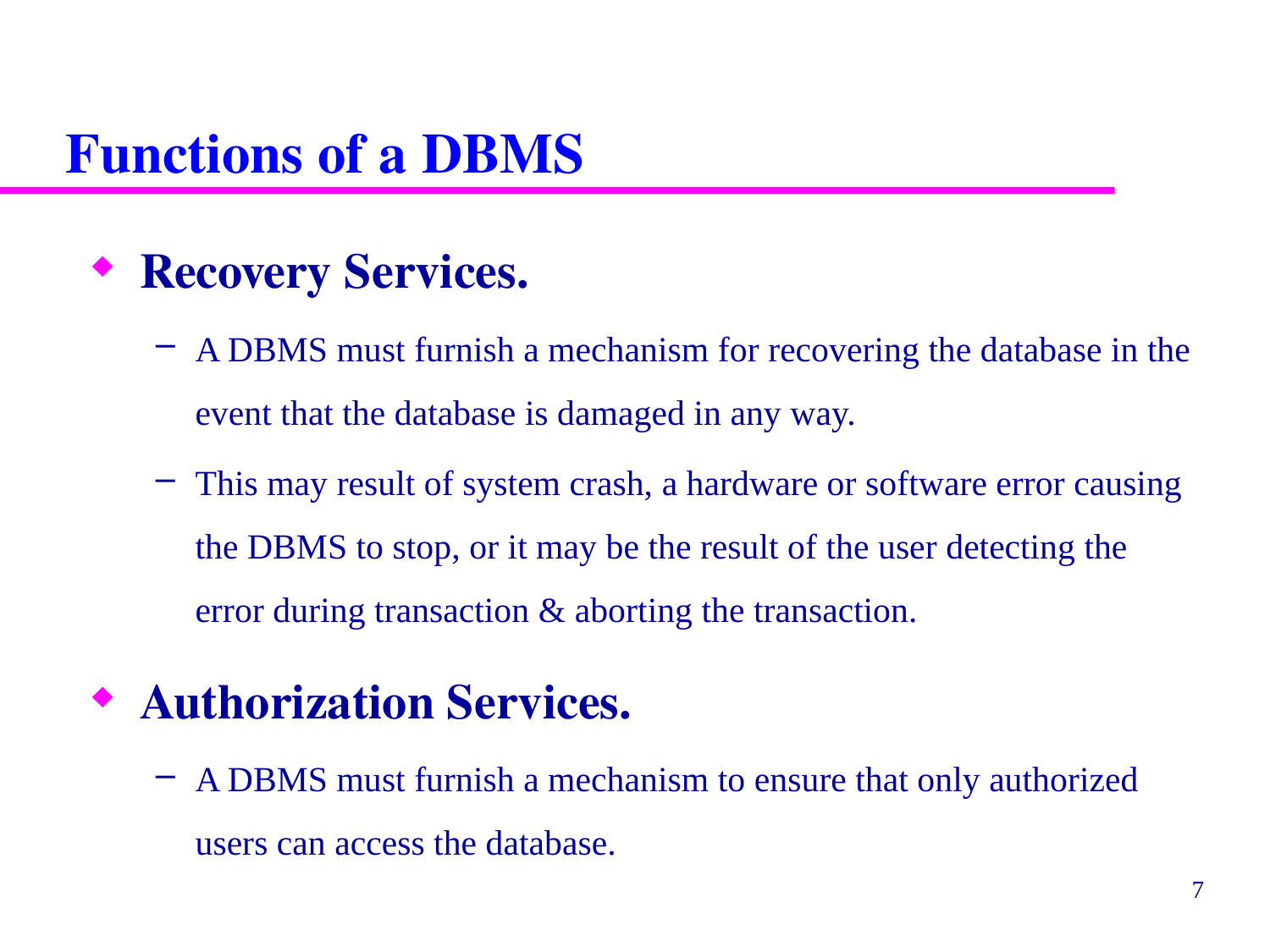

# Functions of a DBMS
Recovery Services.
A DBMS must furnish a mechanism for recovering the database in the event that the database is damaged in any way.
This may result of system crash, a hardware or software error causing the DBMS to stop, or it may be the result of the user detecting the error during transaction & aborting the transaction.
Authorization Services.
A DBMS must furnish a mechanism to ensure that only authorized users can access the database.

7